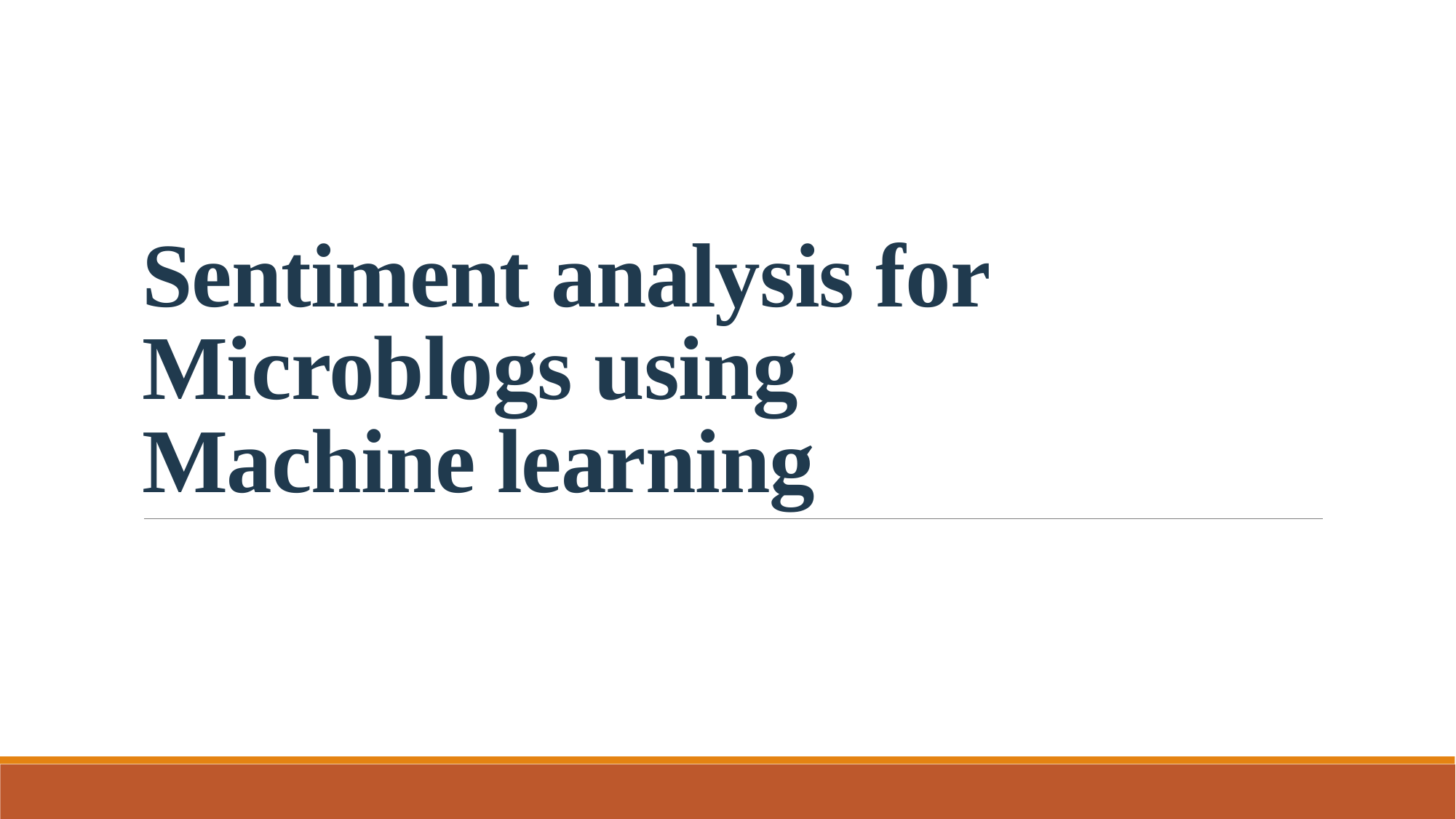

# Sentiment analysis for Microblogs using Machine learning